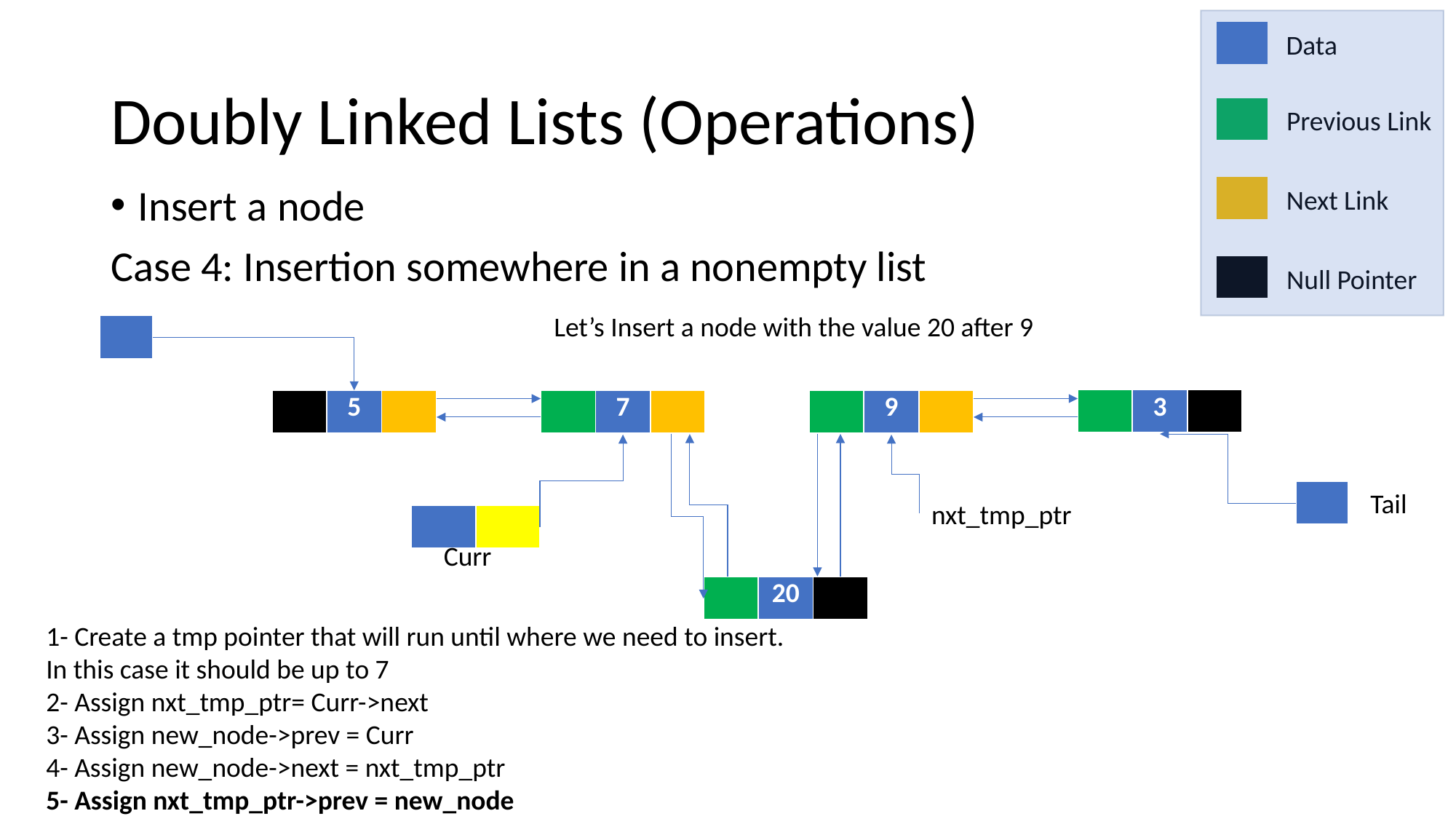

|  |
| --- |
Data
# Doubly Linked Lists (Operations)
|  |
| --- |
Previous Link
Insert a node
Case 4: Insertion somewhere in a nonempty list

|  |
| --- |
Next Link
|  |
| --- |
Null Pointer
Let’s Insert a node with the value 20 after 9
|  |
| --- |
|  | 3 |  |
| --- | --- | --- |
|  | 5 |  |
| --- | --- | --- |
|  | 7 |  |
| --- | --- | --- |
|  | 9 |  |
| --- | --- | --- |
|  |
| --- |
Tail
nxt_tmp_ptr
|  |  |
| --- | --- |
Curr
|  | 20 |  |
| --- | --- | --- |
1- Create a tmp pointer that will run until where we need to insert. In this case it should be up to 7
2- Assign nxt_tmp_ptr= Curr->next
3- Assign new_node->prev = Curr
4- Assign new_node->next = nxt_tmp_ptr
5- Assign nxt_tmp_ptr->prev = new_node